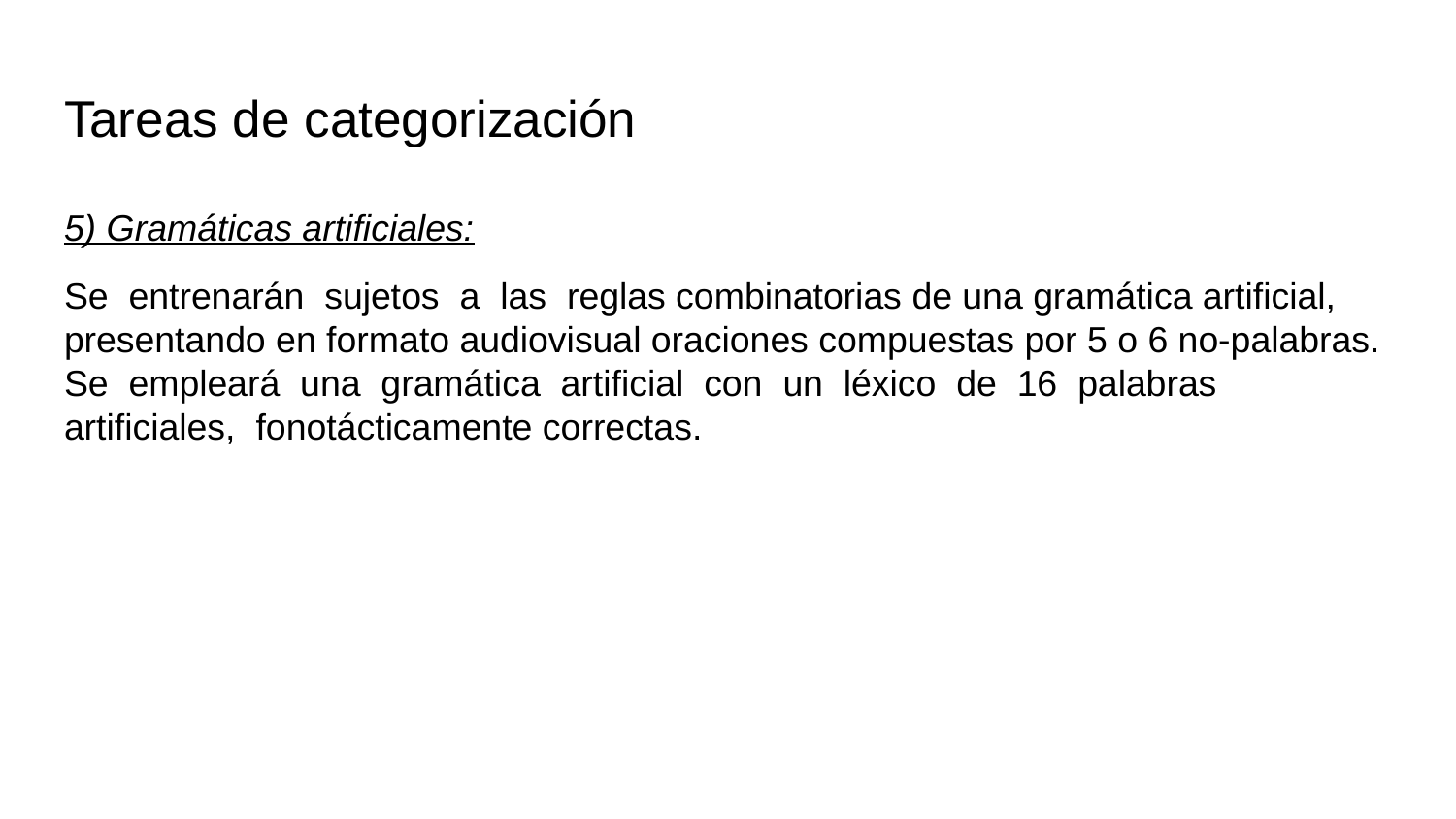

# Tareas de categorización

5) Gramáticas artificiales:
Se  entrenarán  sujetos  a  las  reglas combinatorias de una gramática artificial, presentando en formato audiovisual oraciones compuestas por 5 o 6 no-palabras.  Se  empleará  una  gramática  artificial  con  un  léxico  de  16  palabras  artificiales,  fonotácticamente correctas.